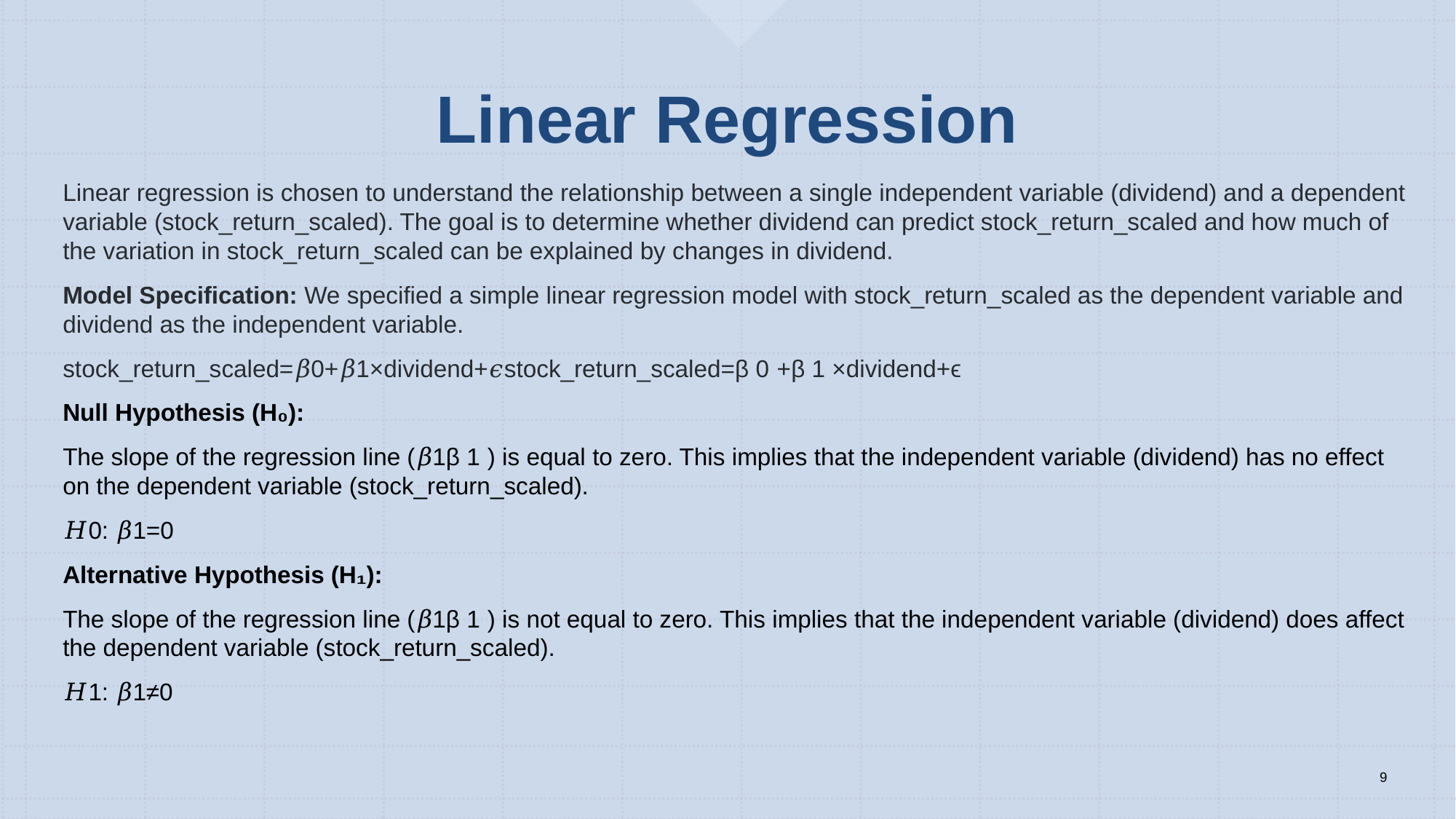

# Linear Regression
Linear regression is chosen to understand the relationship between a single independent variable (dividend) and a dependent variable (stock_return_scaled). The goal is to determine whether dividend can predict stock_return_scaled and how much of the variation in stock_return_scaled can be explained by changes in dividend.
Model Specification: We specified a simple linear regression model with stock_return_scaled as the dependent variable and dividend as the independent variable.
stock_return_scaled=𝛽0+𝛽1×dividend+𝜖stock_return_scaled=β 0​ +β 1​ ×dividend+ϵ
Null Hypothesis (H₀):
The slope of the regression line (𝛽1β 1​ ) is equal to zero. This implies that the independent variable (dividend) has no effect on the dependent variable (stock_return_scaled).
𝐻0: 𝛽1=0
Alternative Hypothesis (H₁):
The slope of the regression line (𝛽1β 1​ ) is not equal to zero. This implies that the independent variable (dividend) does affect the dependent variable (stock_return_scaled).
𝐻1: 𝛽1≠0
9